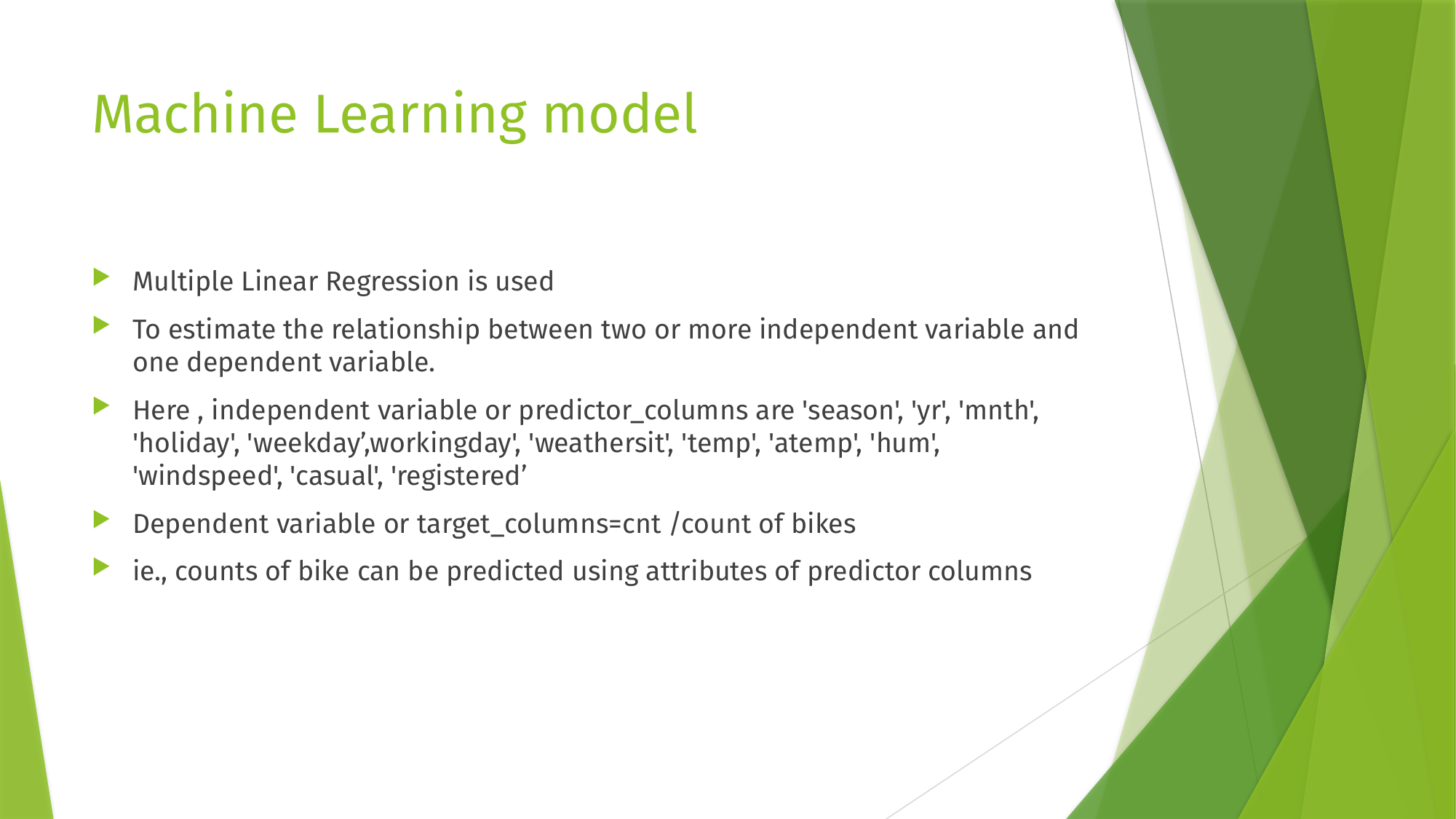

# Machine Learning model
Multiple Linear Regression is used
To estimate the relationship between two or more independent variable and one dependent variable.
Here , independent variable or predictor_columns are 'season', 'yr', 'mnth', 'holiday', 'weekday’,workingday', 'weathersit', 'temp', 'atemp', 'hum', 'windspeed', 'casual', 'registered’
Dependent variable or target_columns=cnt /count of bikes
ie., counts of bike can be predicted using attributes of predictor columns